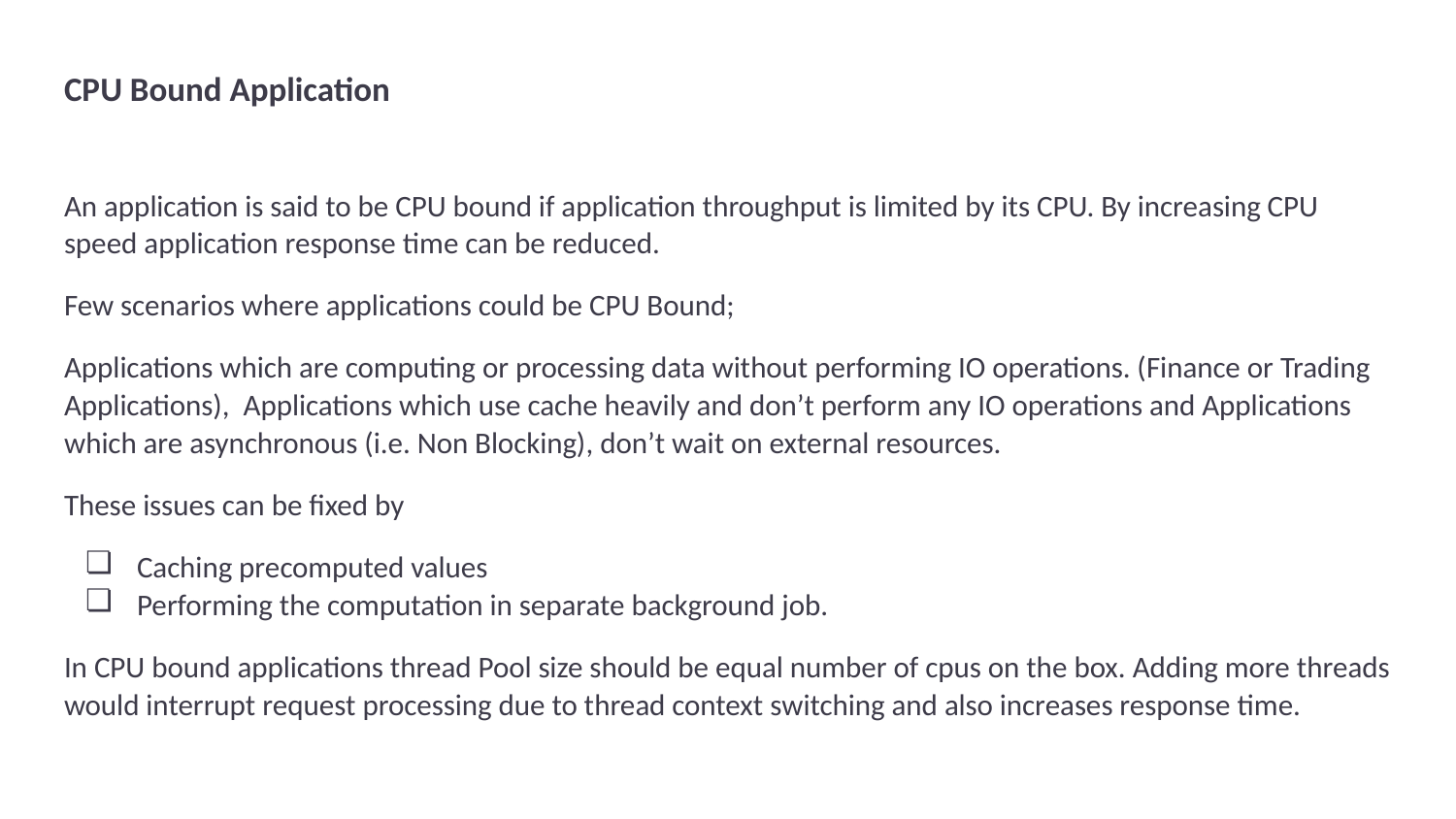

# CPU Bound Application

An application is said to be CPU bound if application throughput is limited by its CPU. By increasing CPU speed application response time can be reduced.
Few scenarios where applications could be CPU Bound;
Applications which are computing or processing data without performing IO operations. (Finance or Trading Applications),  Applications which use cache heavily and don’t perform any IO operations and Applications which are asynchronous (i.e. Non Blocking), don’t wait on external resources.
These issues can be fixed by
Caching precomputed values
Performing the computation in separate background job.
In CPU bound applications thread Pool size should be equal number of cpus on the box. Adding more threads would interrupt request processing due to thread context switching and also increases response time.